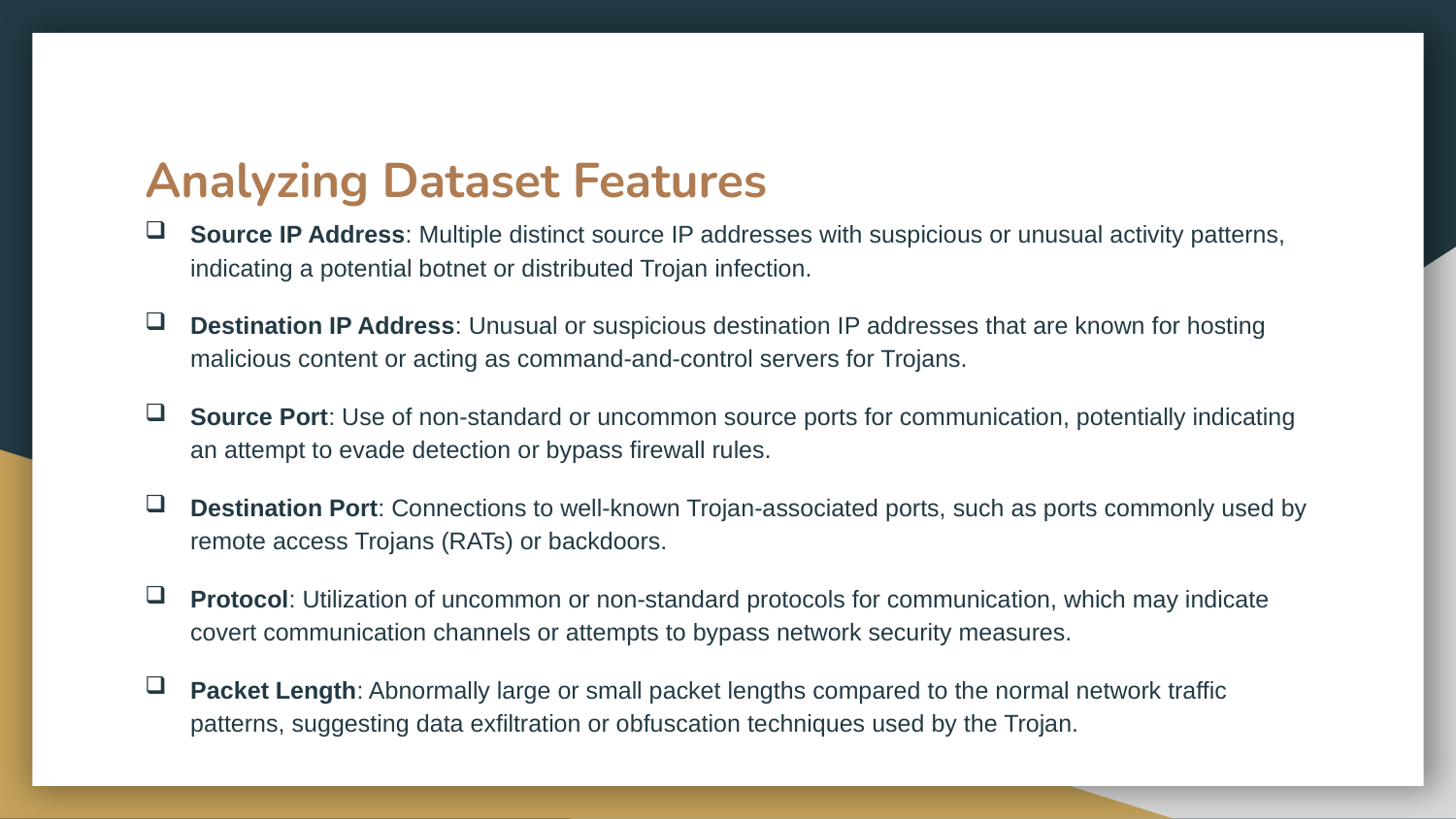

# Analyzing Dataset Features
Source IP Address: Multiple distinct source IP addresses with suspicious or unusual activity patterns, indicating a potential botnet or distributed Trojan infection.
Destination IP Address: Unusual or suspicious destination IP addresses that are known for hosting malicious content or acting as command-and-control servers for Trojans.
Source Port: Use of non-standard or uncommon source ports for communication, potentially indicating an attempt to evade detection or bypass firewall rules.
Destination Port: Connections to well-known Trojan-associated ports, such as ports commonly used by remote access Trojans (RATs) or backdoors.
Protocol: Utilization of uncommon or non-standard protocols for communication, which may indicate covert communication channels or attempts to bypass network security measures.
Packet Length: Abnormally large or small packet lengths compared to the normal network traffic patterns, suggesting data exfiltration or obfuscation techniques used by the Trojan.